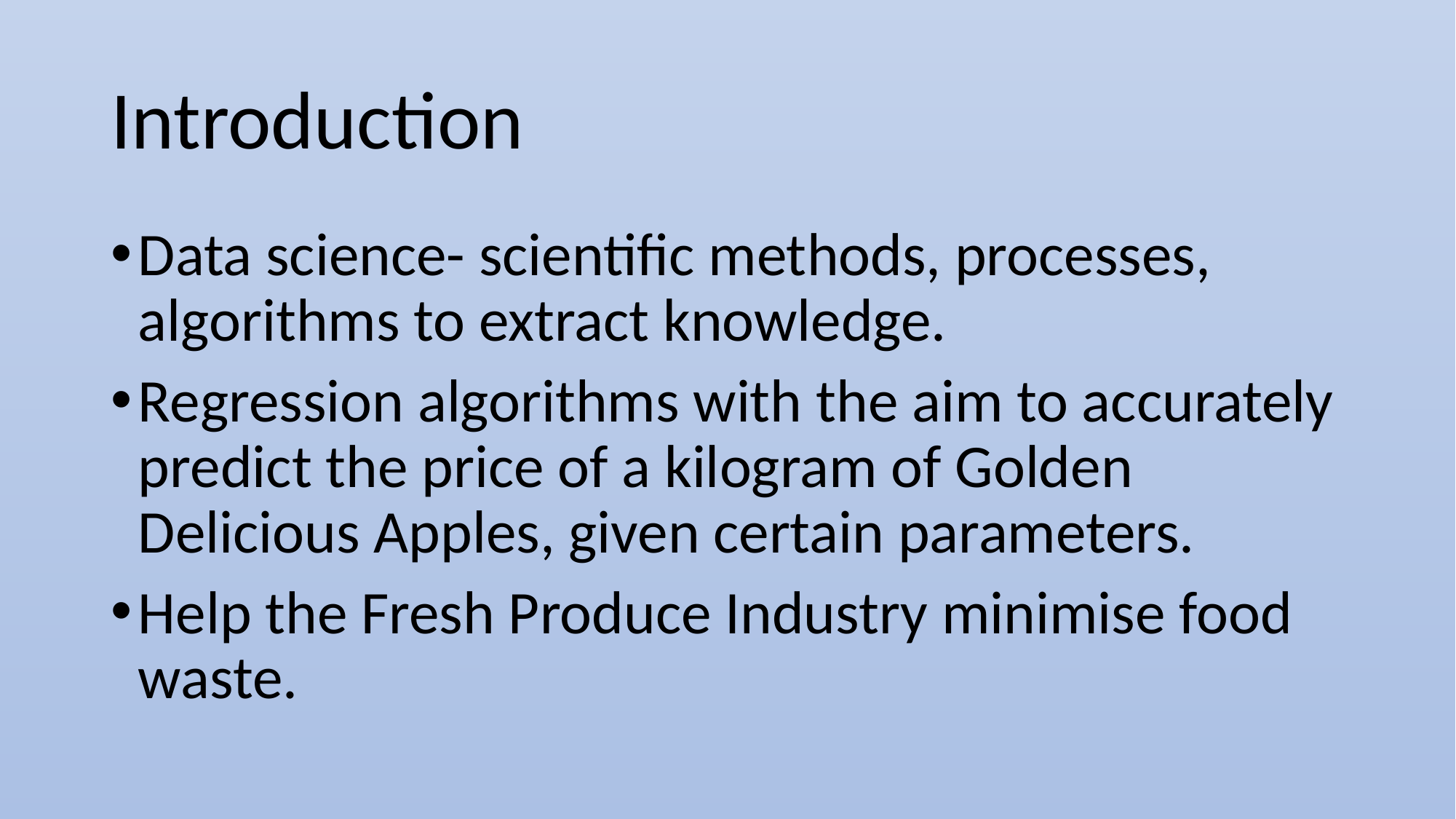

# Introduction
Data science- scientific methods, processes, algorithms to extract knowledge.
Regression algorithms with the aim to accurately predict the price of a kilogram of Golden Delicious Apples, given certain parameters.
Help the Fresh Produce Industry minimise food waste.